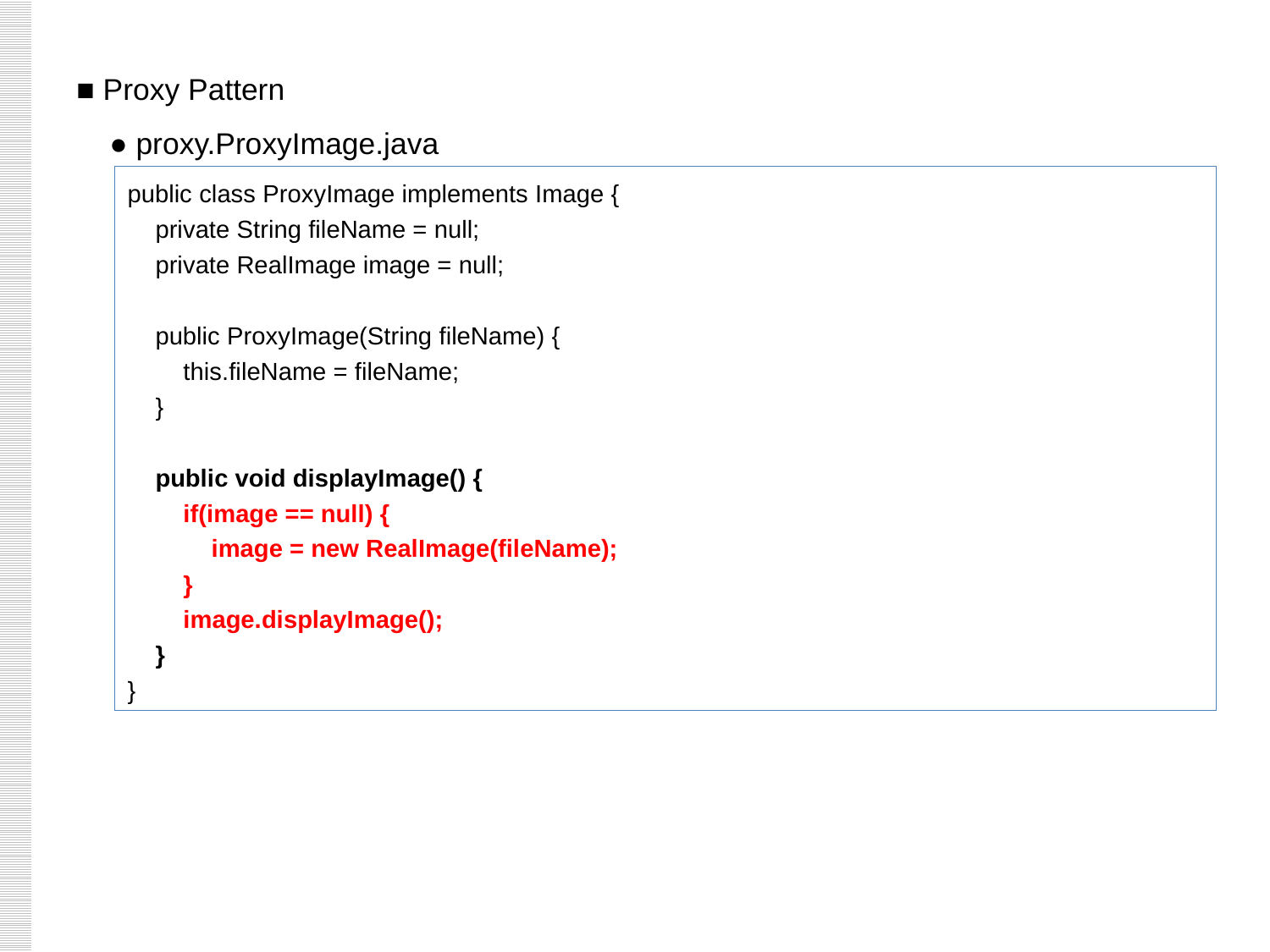

■ Proxy Pattern
    ● proxy.ProxyImage.java
public class ProxyImage implements Image {
    private String fileName = null;
    private RealImage image = null;

    public ProxyImage(String fileName) {
        this.fileName = fileName;
    }

    public void displayImage() {
        if(image == null) {
            image = new RealImage(fileName);
        }
        image.displayImage();
    }
}